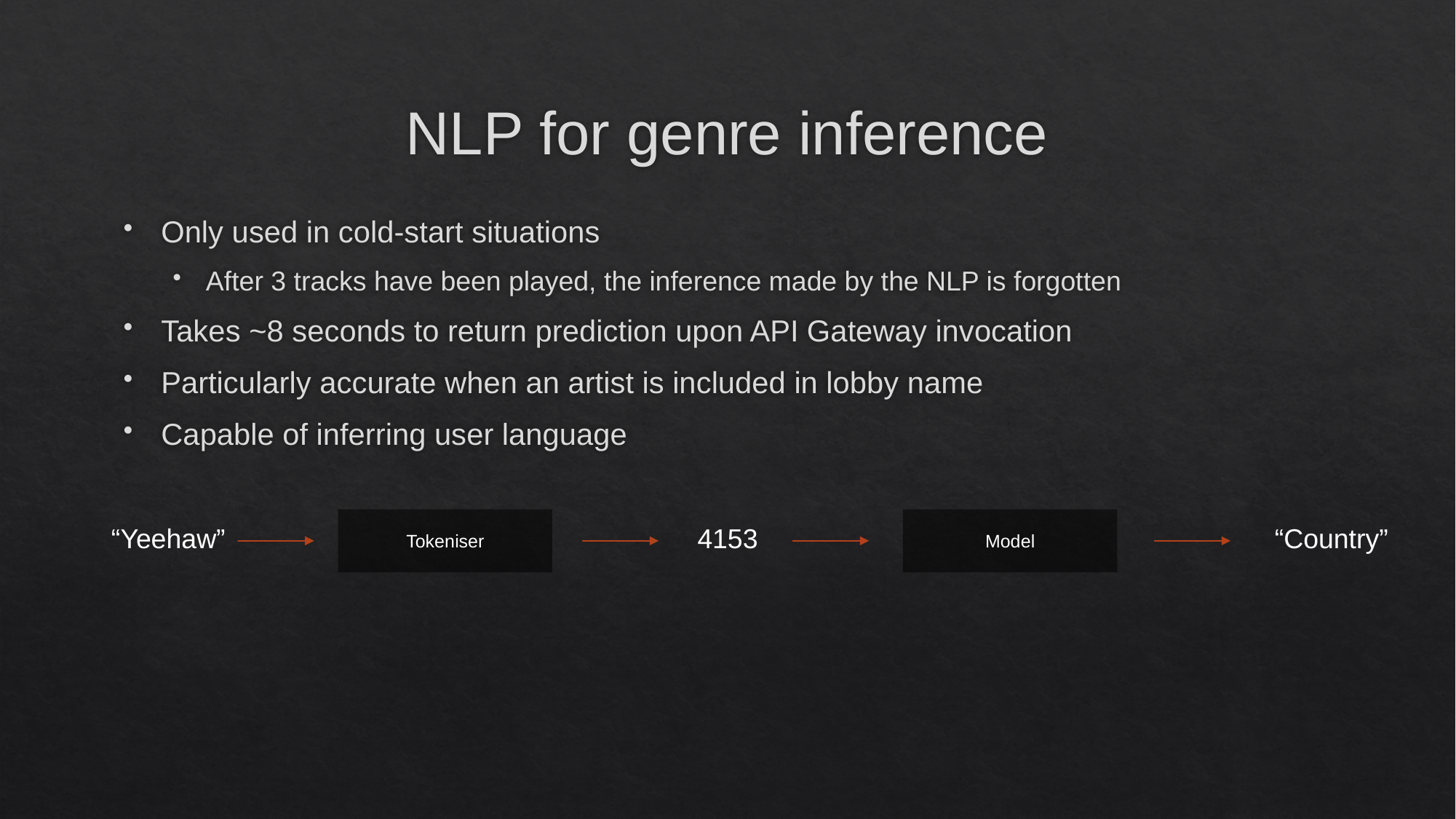

# NLP for genre inference
Only used in cold-start situations
After 3 tracks have been played, the inference made by the NLP is forgotten
Takes ~8 seconds to return prediction upon API Gateway invocation
Particularly accurate when an artist is included in lobby name
Capable of inferring user language

Tokeniser
Model
“Yeehaw”
4153
“Country”